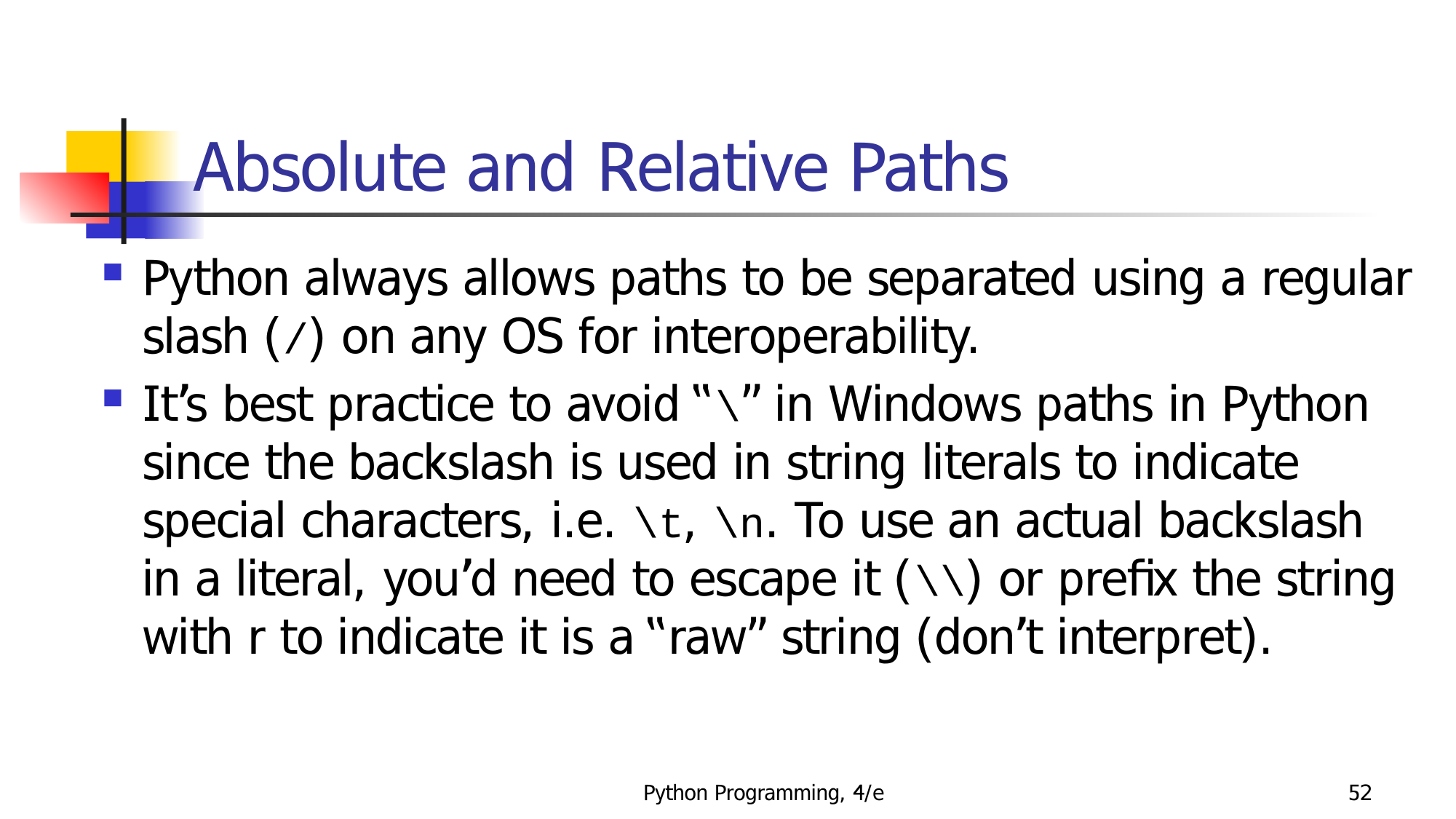

# Absolute and Relative Paths
Python always allows paths to be separated using a regular slash (/) on any OS for interoperability.
It’s best practice to avoid “\” in Windows paths in Python since the backslash is used in string literals to indicate special characters, i.e. \t, \n. To use an actual backslash in a literal, you’d need to escape it (\\) or prefix the string with r to indicate it is a “raw” string (don’t interpret).
Python Programming, 4/e
52